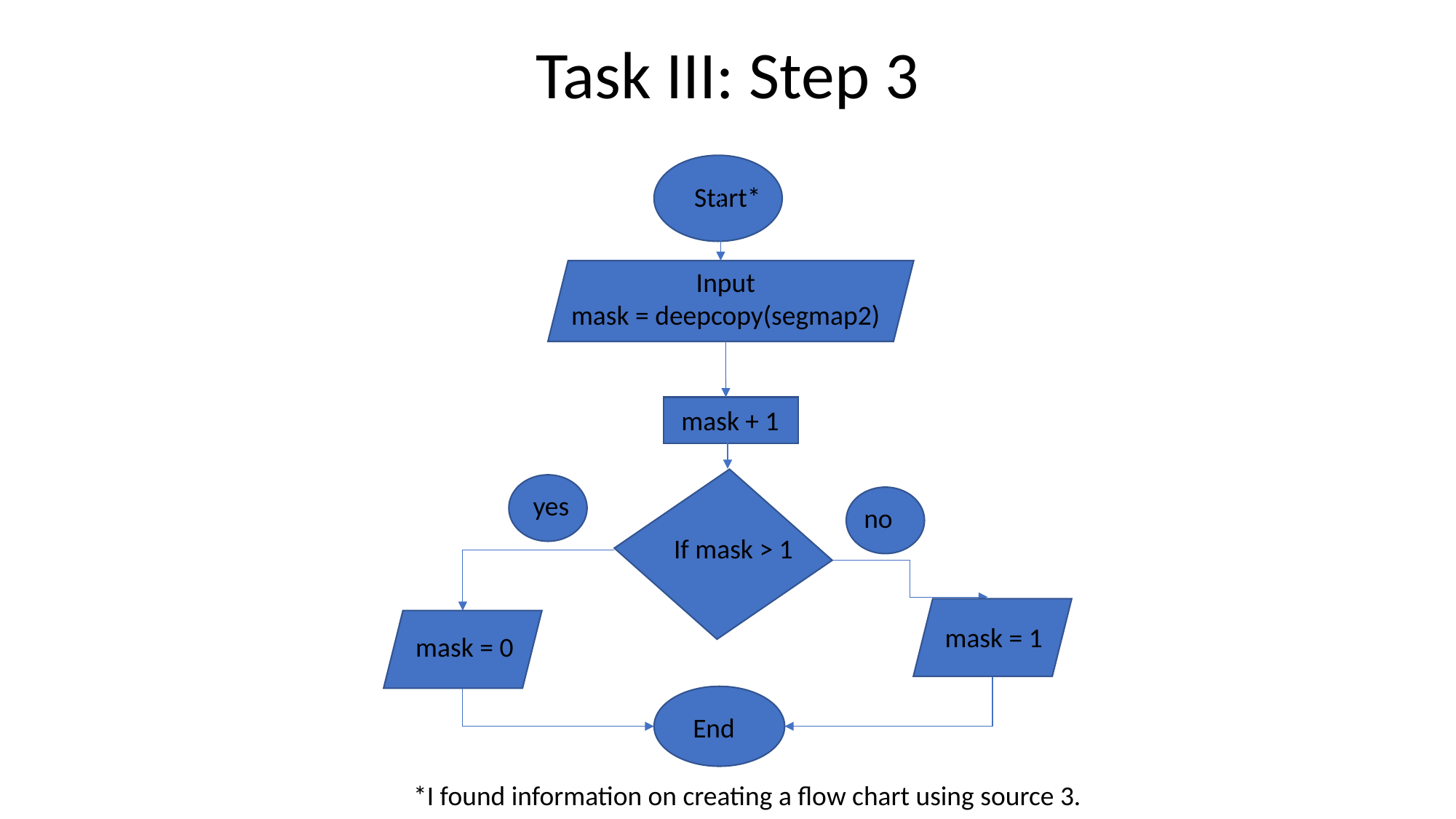

# Task III: Step 3

Start*
Input
mask = deepcopy(segmap2)

mask + 1

yes

If mask > 1

no

mask = 1

mask = 0

End
*I found information on creating a flow chart using source 3.